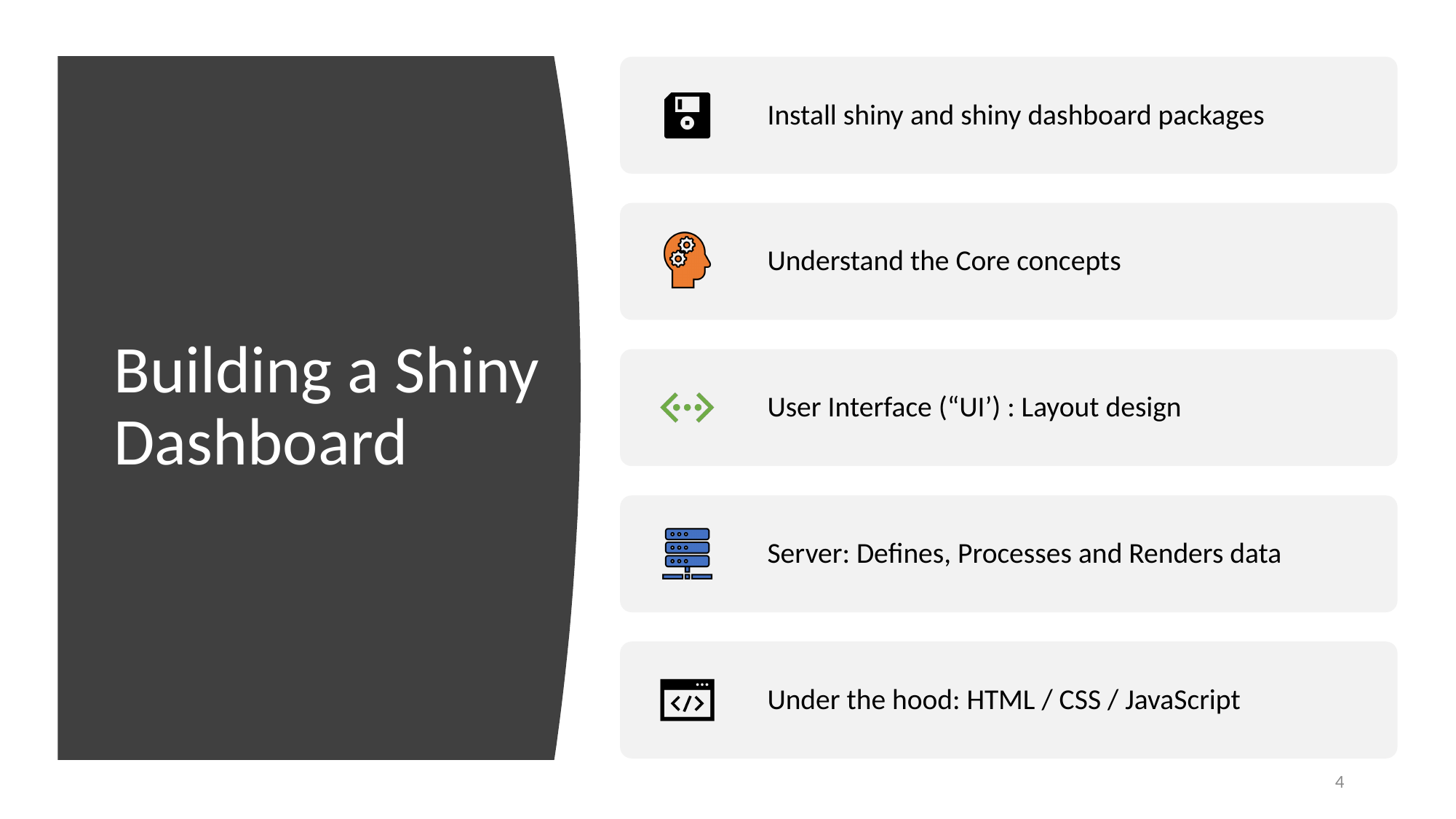

Install shiny and shiny dashboard packages
Understand the Core concepts
User Interface (“UI’) : Layout design
Server: Defines, Processes and Renders data
Under the hood: HTML / CSS / JavaScript

# Building a Shiny Dashboard
4